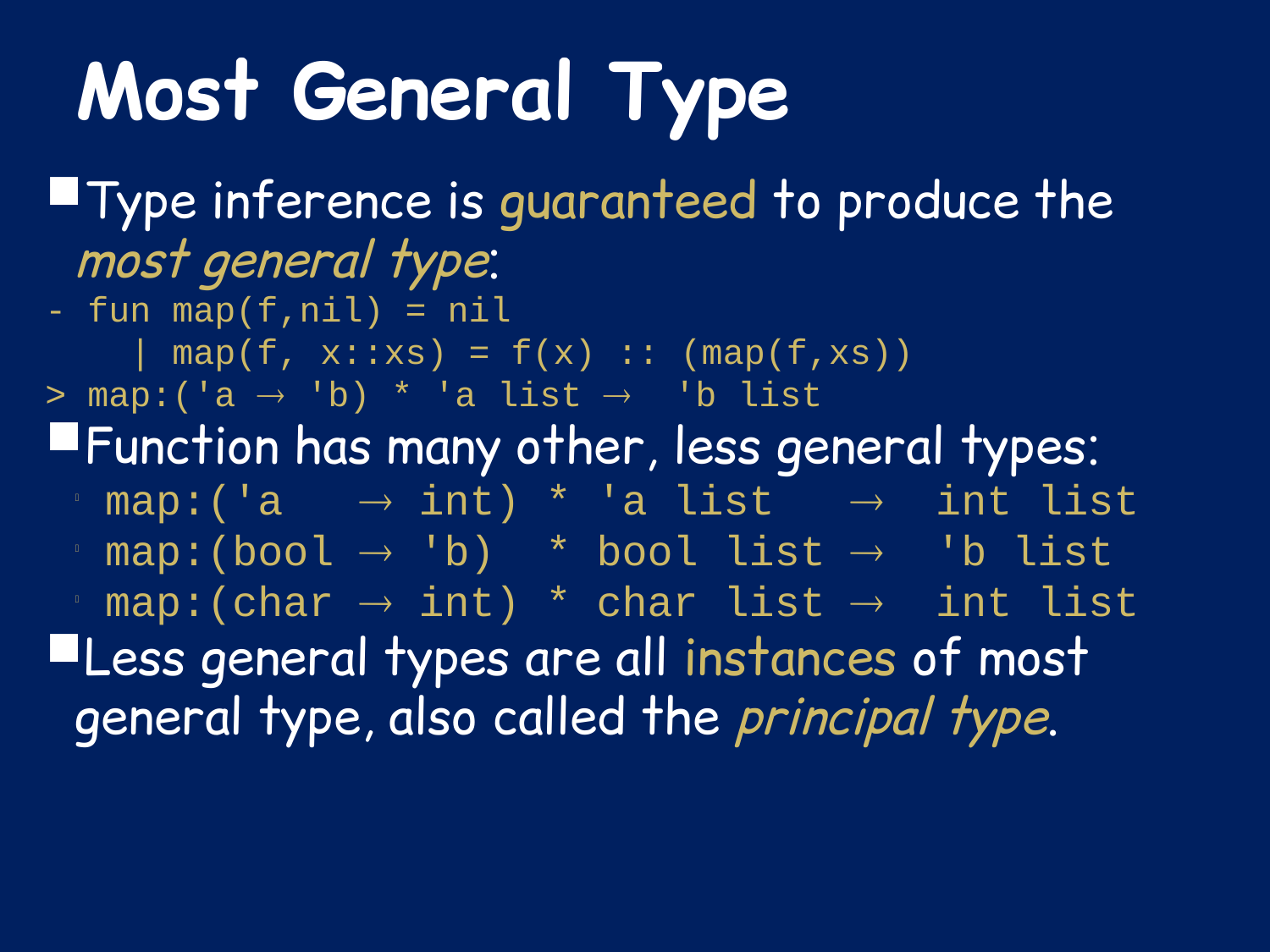

Most General Type
Type inference is guaranteed to produce the most general type:
- fun map(f,nil) = nil
    | map(f, x::xs) = f(x) :: (map(f,xs))
> map:('a → 'b) * 'a list →  'b list
Function has many other, less general types:
map:('a   → int) * 'a list   →  int list
map:(bool → 'b)  * bool list →  'b list
map:(char → int) * char list →  int list
Less general types are all instances of most general type, also called the principal type.